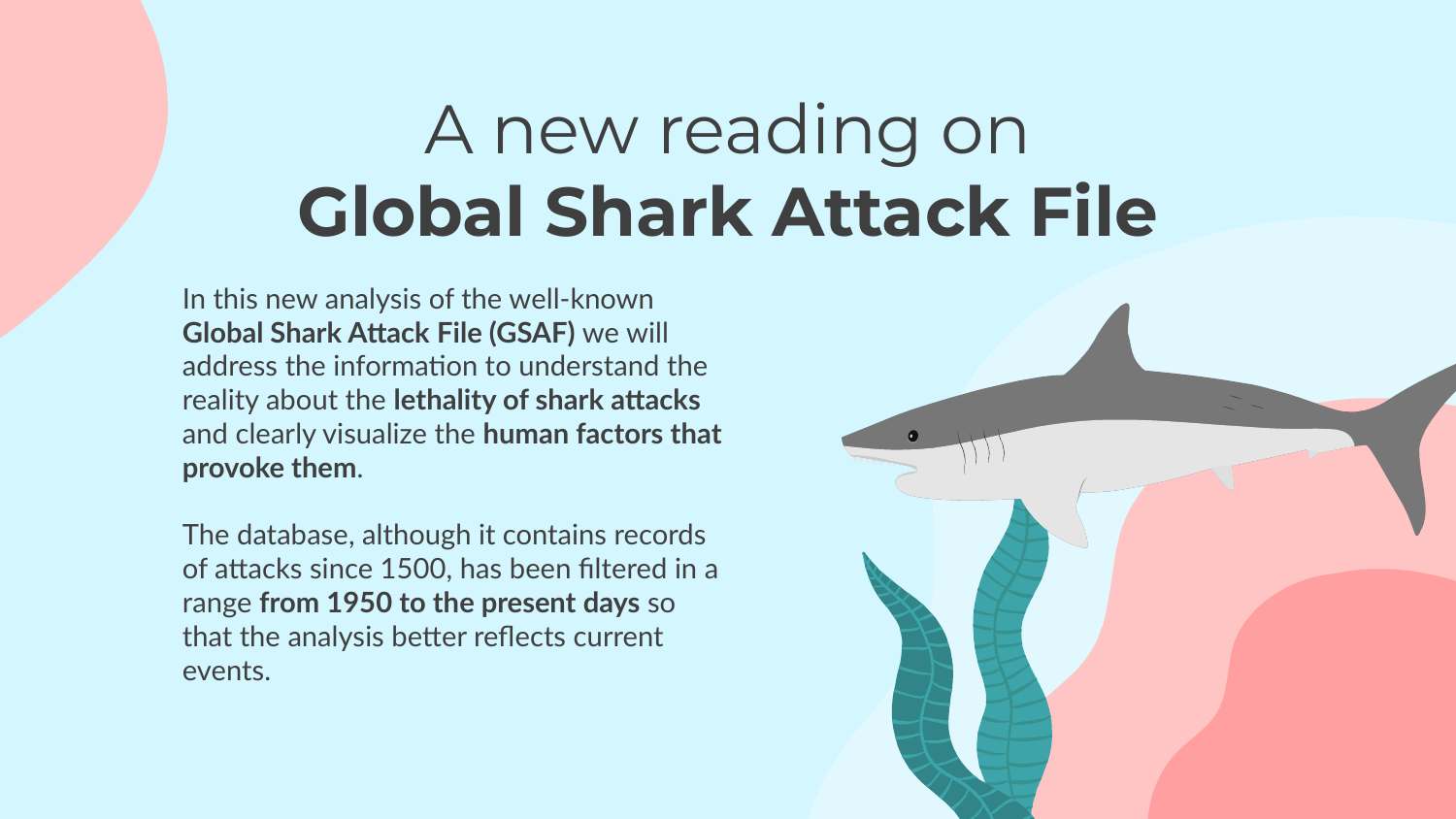

# A new reading on
Global Shark Attack File
In this new analysis of the well-known Global Shark Attack File (GSAF) we will address the information to understand the reality about the lethality of shark attacks and clearly visualize the human factors that provoke them.
The database, although it contains records of attacks since 1500, has been filtered in a range from 1950 to the present days so that the analysis better reflects current events.